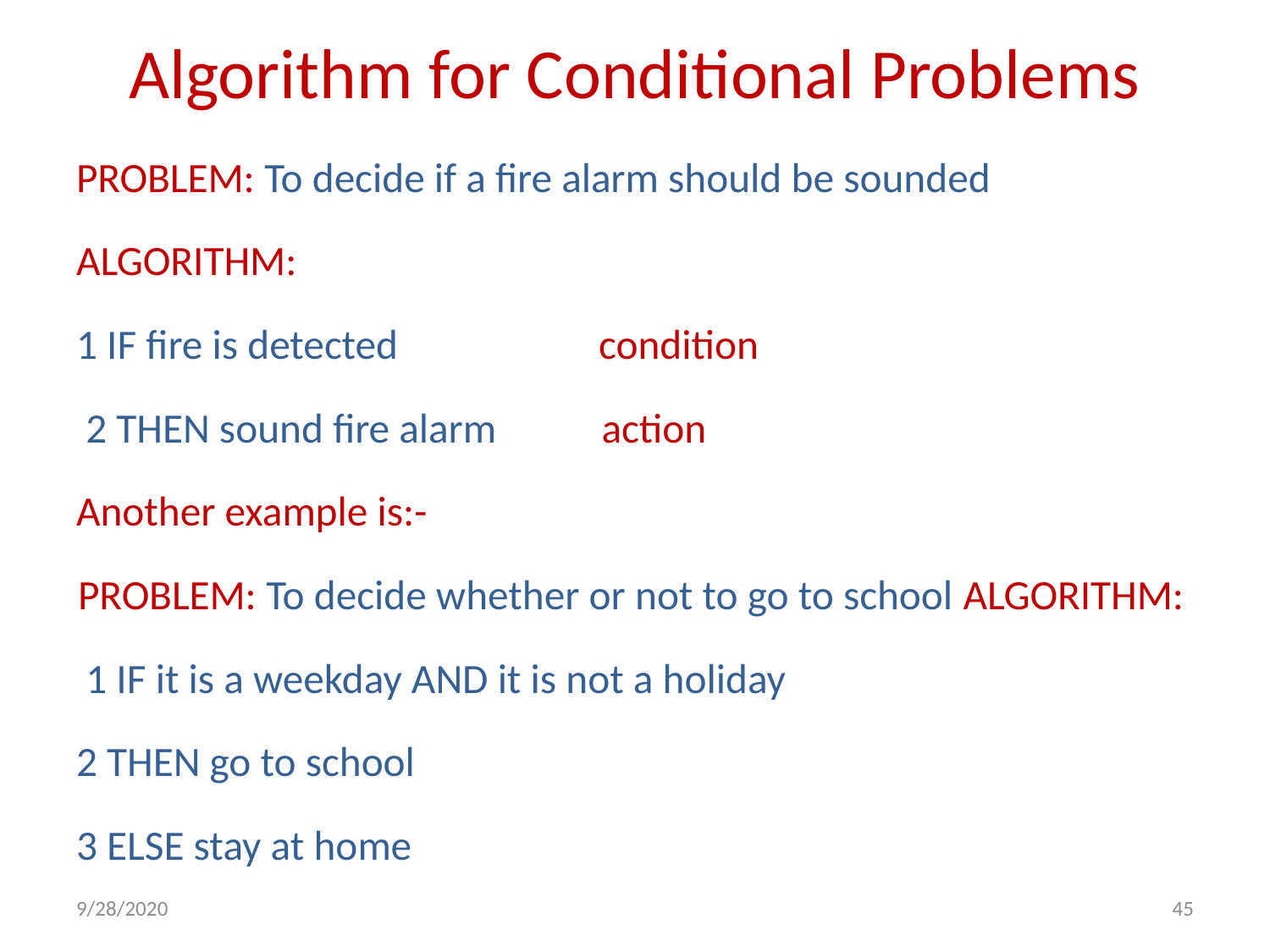

# Algorithm for Conditional Problems
PROBLEM: To decide if a fire alarm should be sounded
ALGORITHM:
1 IF fire is detected                     condition
 2 THEN sound fire alarm           action
Another example is:-
PROBLEM: To decide whether or not to go to school ALGORITHM:
 1 IF it is a weekday AND it is not a holiday
2 THEN go to school
3 ELSE stay at home
9/28/2020
45